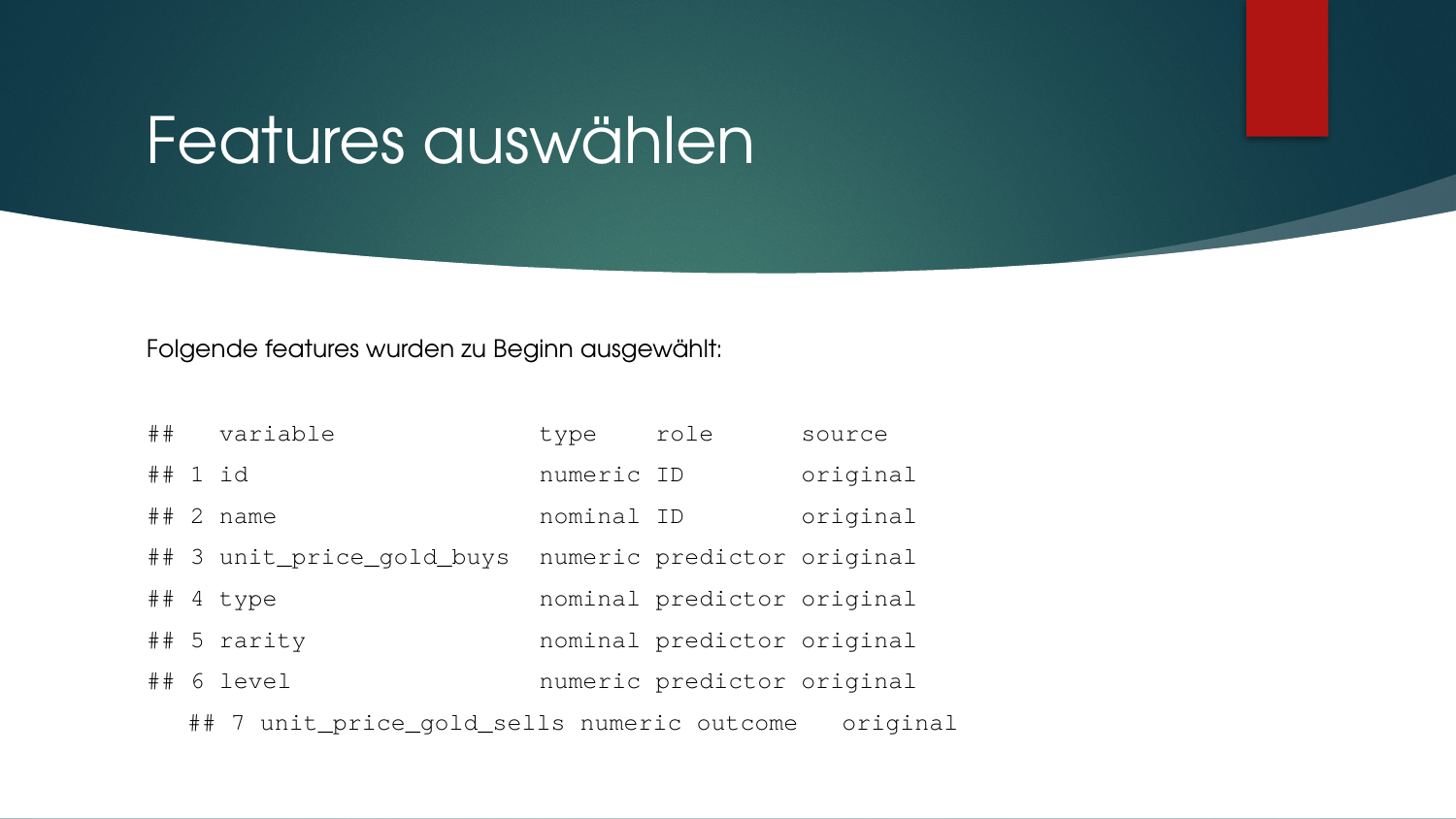

# Features auswählen

Folgende features wurden zu Beginn ausgewählt:

##   variable              type    role      source
## 1 id                    numeric ID        original
## 2 name                  nominal ID        original
## 3 unit_price_gold_buys  numeric predictor original
## 4 type                  nominal predictor original
## 5 rarity                nominal predictor original
## 6 level                 numeric predictor original
## 7 unit_price_gold_sells numeric outcome   original